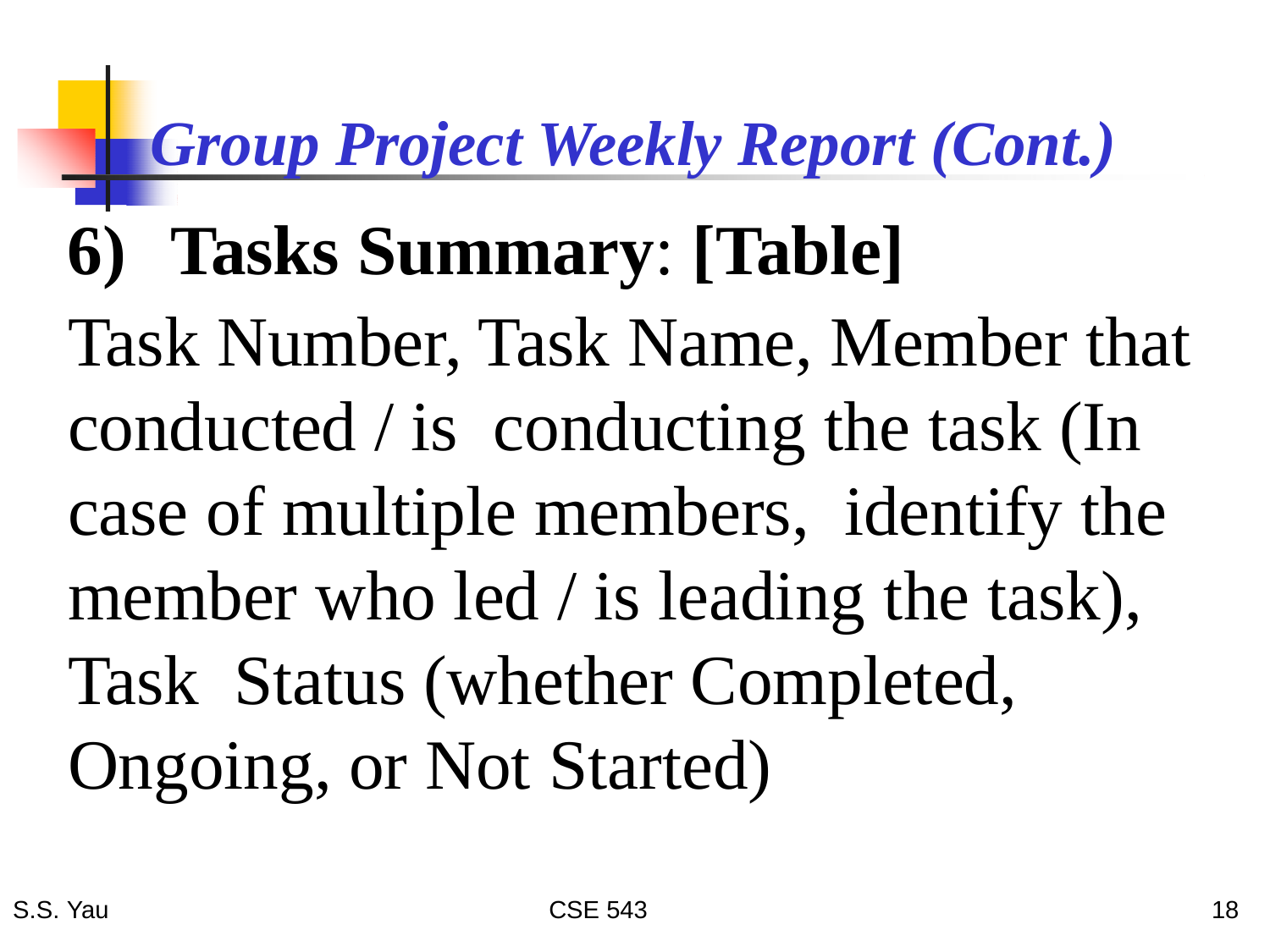

# Group Project Weekly Report (Cont.)
Tasks Summary: [Table]
Task Number, Task Name, Member that conducted / is  conducting the task (In case of multiple members,  identify the member who led / is leading the task), Task  Status (whether Completed, Ongoing, or Not Started)

18
S.S. Yau
CSE 543